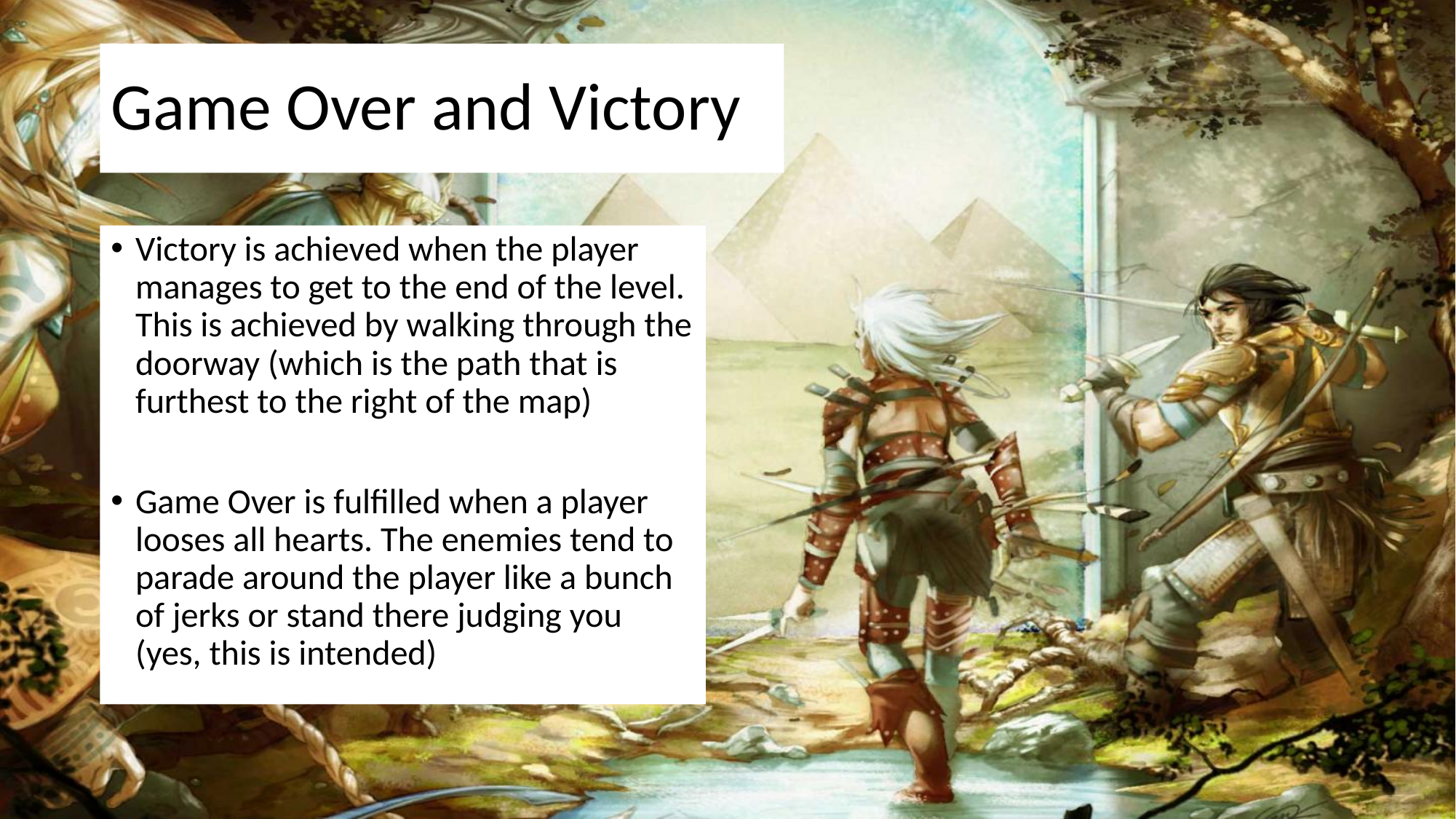

# Game Over and Victory
Victory is achieved when the player manages to get to the end of the level. This is achieved by walking through the doorway (which is the path that is furthest to the right of the map)

Game Over is fulfilled when a player looses all hearts. The enemies tend to parade around the player like a bunch of jerks or stand there judging you (yes, this is intended)